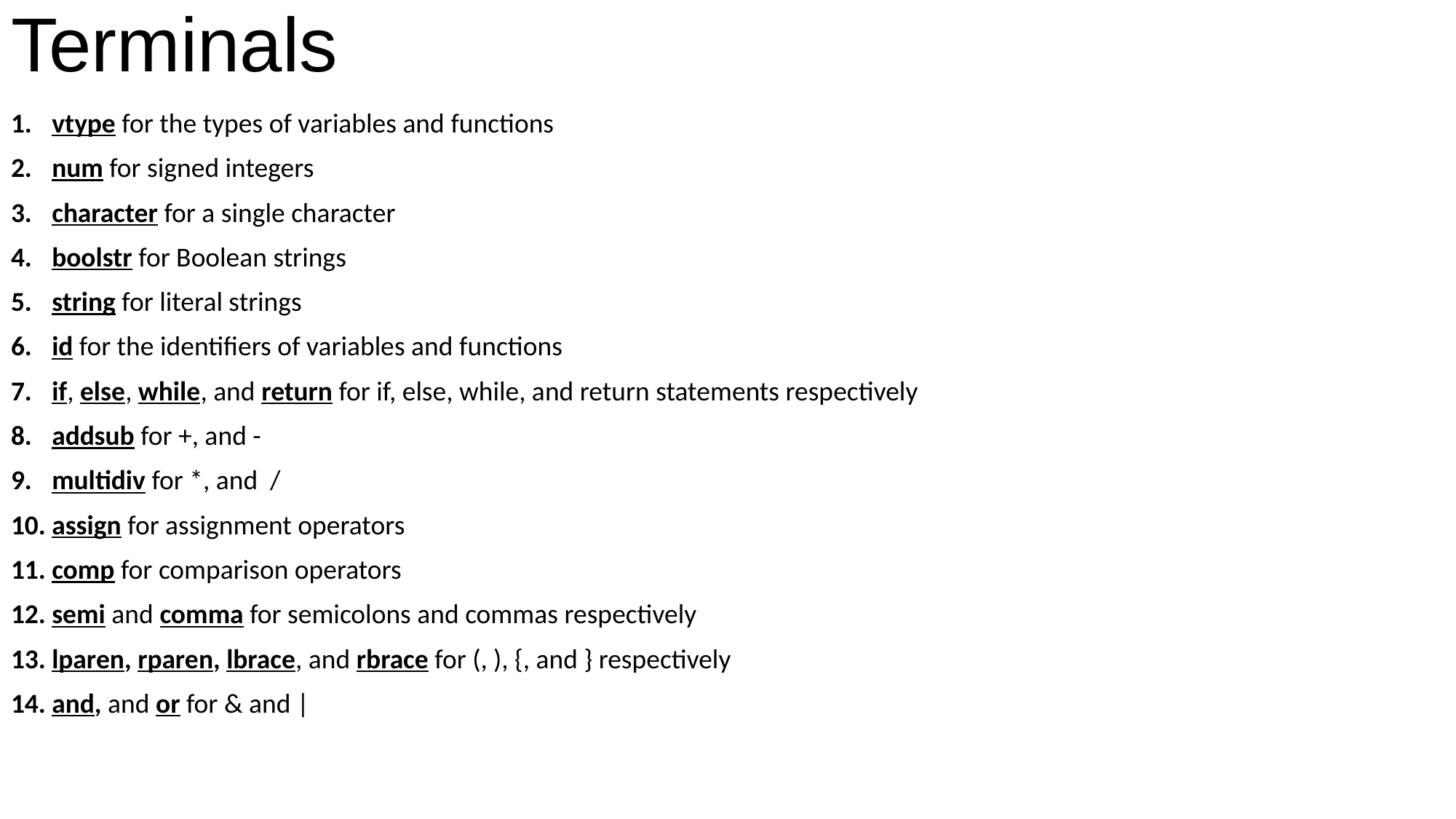

# Terminals
vtype for the types of variables and functions
num for signed integers
character for a single character
boolstr for Boolean strings
string for literal strings
id for the identifiers of variables and functions
if, else, while, and return for if, else, while, and return statements respectively
addsub for +, and -
multidiv for *, and  /
assign for assignment operators
comp for comparison operators
semi and comma for semicolons and commas respectively
lparen, rparen, lbrace, and rbrace for (, ), {, and } respectively
and, and or for & and |